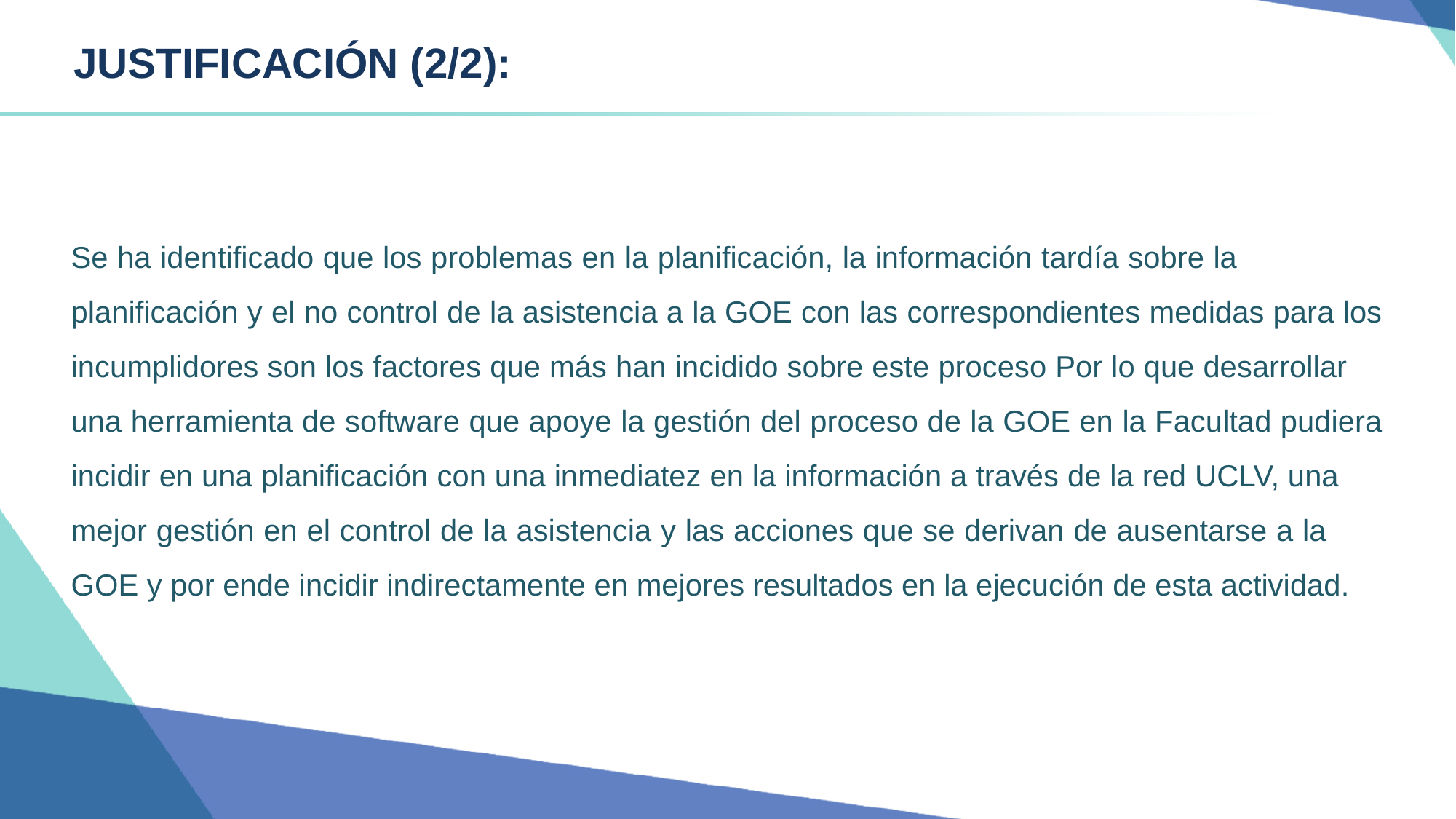

# JUSTIFICACIÓN (2/2):
Se ha identificado que los problemas en la planificación, la información tardía sobre la 	            planificación y el no control de la asistencia a la GOE con las correspondientes medidas para los incumplidores son los factores que más han incidido sobre este proceso Por lo que desarrollar     una herramienta de software que apoye la gestión del proceso de la GOE en la Facultad pudiera incidir en una planificación con una inmediatez en la información a través de la red UCLV, una      mejor gestión en el control de la asistencia y las acciones que se derivan de ausentarse a la       GOE y por ende incidir indirectamente en mejores resultados en la ejecución de esta actividad.